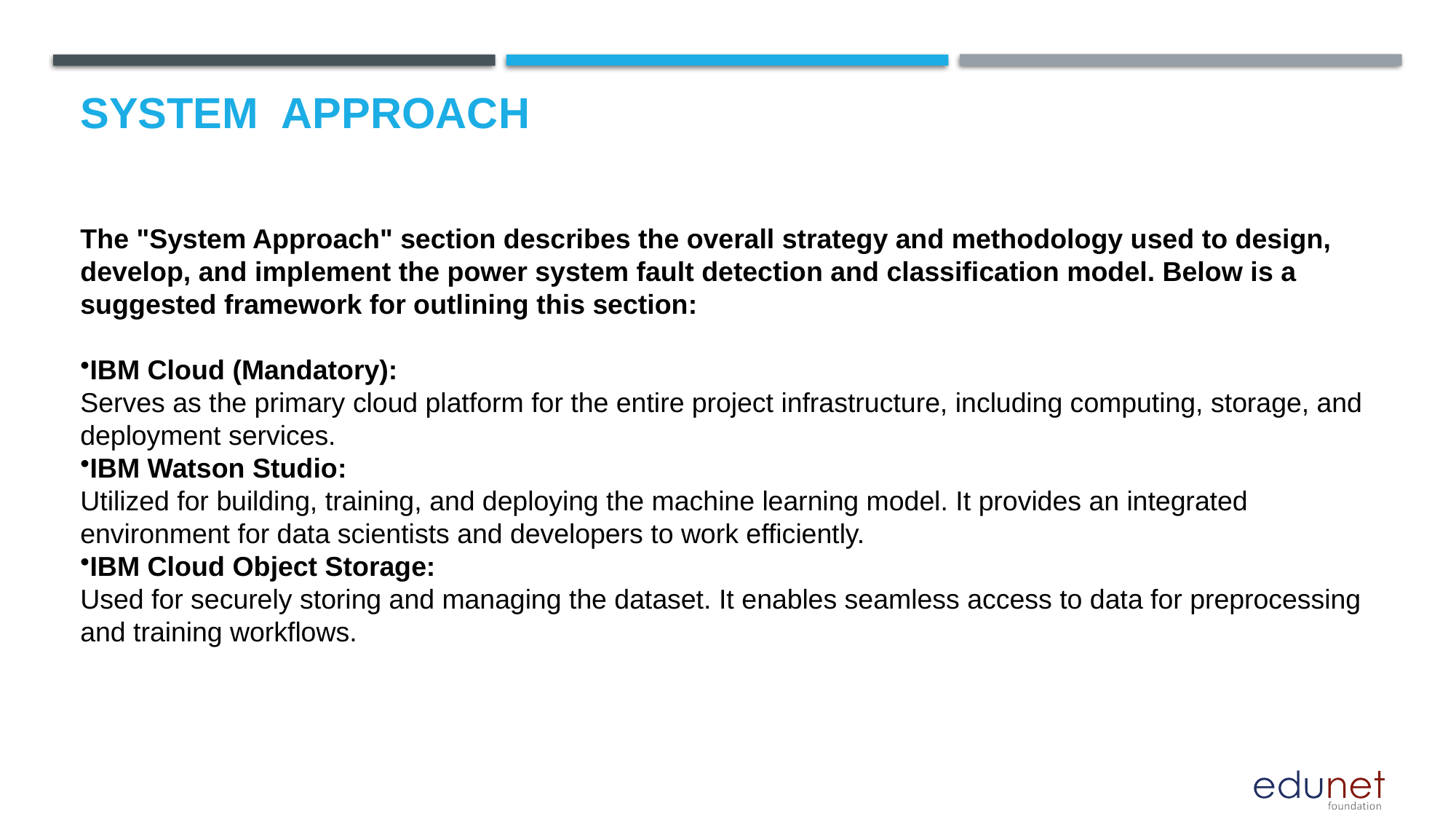

# System  Approach
The "System Approach" section describes the overall strategy and methodology used to design, develop, and implement the power system fault detection and classification model. Below is a suggested framework for outlining this section:

IBM Cloud (Mandatory):
Serves as the primary cloud platform for the entire project infrastructure, including computing, storage, and deployment services.
IBM Watson Studio:
Utilized for building, training, and deploying the machine learning model. It provides an integrated environment for data scientists and developers to work efficiently.
IBM Cloud Object Storage:
Used for securely storing and managing the dataset. It enables seamless access to data for preprocessing and training workflows.